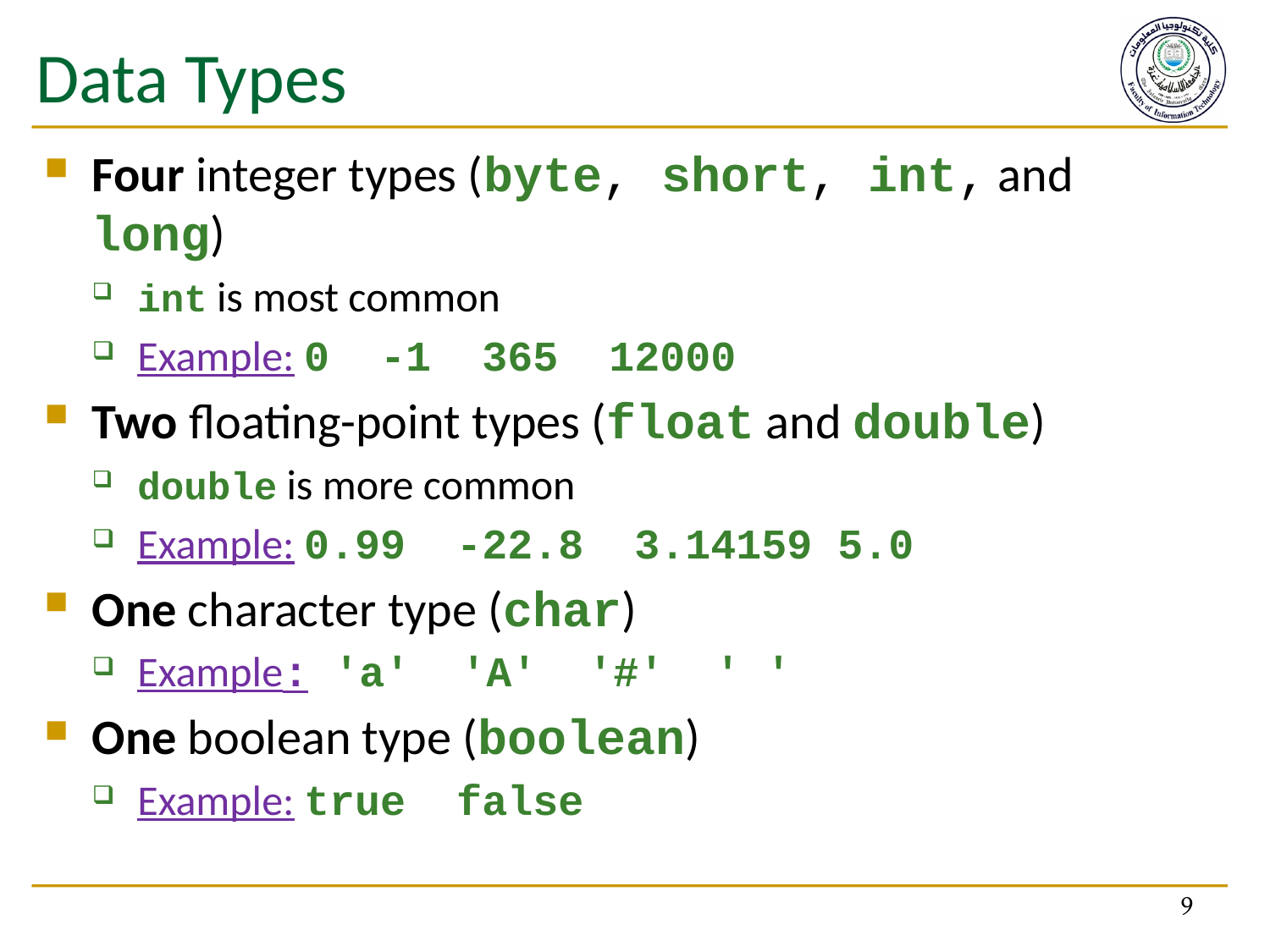

# Data Types

Four integer types (byte, short, int, and long)
int is most common
Example: 0  -1  365  12000
Two floating-point types (float and double)
double is more common
Example: 0.99  -22.8  3.14159 5.0
One character type (char)
Example: 'a'  'A'  '#'  ' '
One boolean type (boolean)
Example: true  false

9